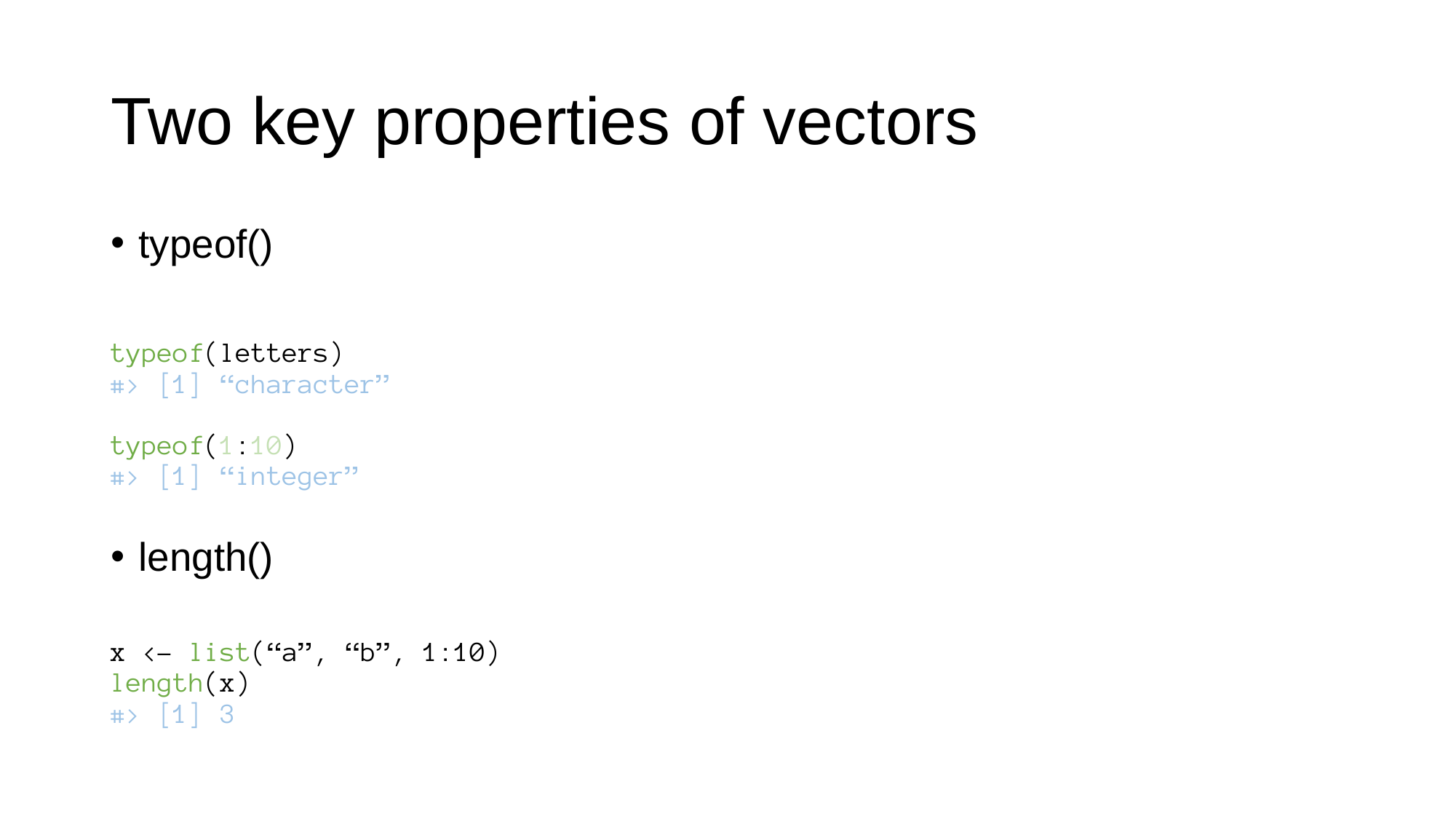

# Two key properties of vectors
typeof()

typeof(letters)
#> [1] “character”
typeof(1:10)
#> [1] “integer”
length()
x <- list(“a”, “b”, 1:10)
length(x)
#> [1] 3